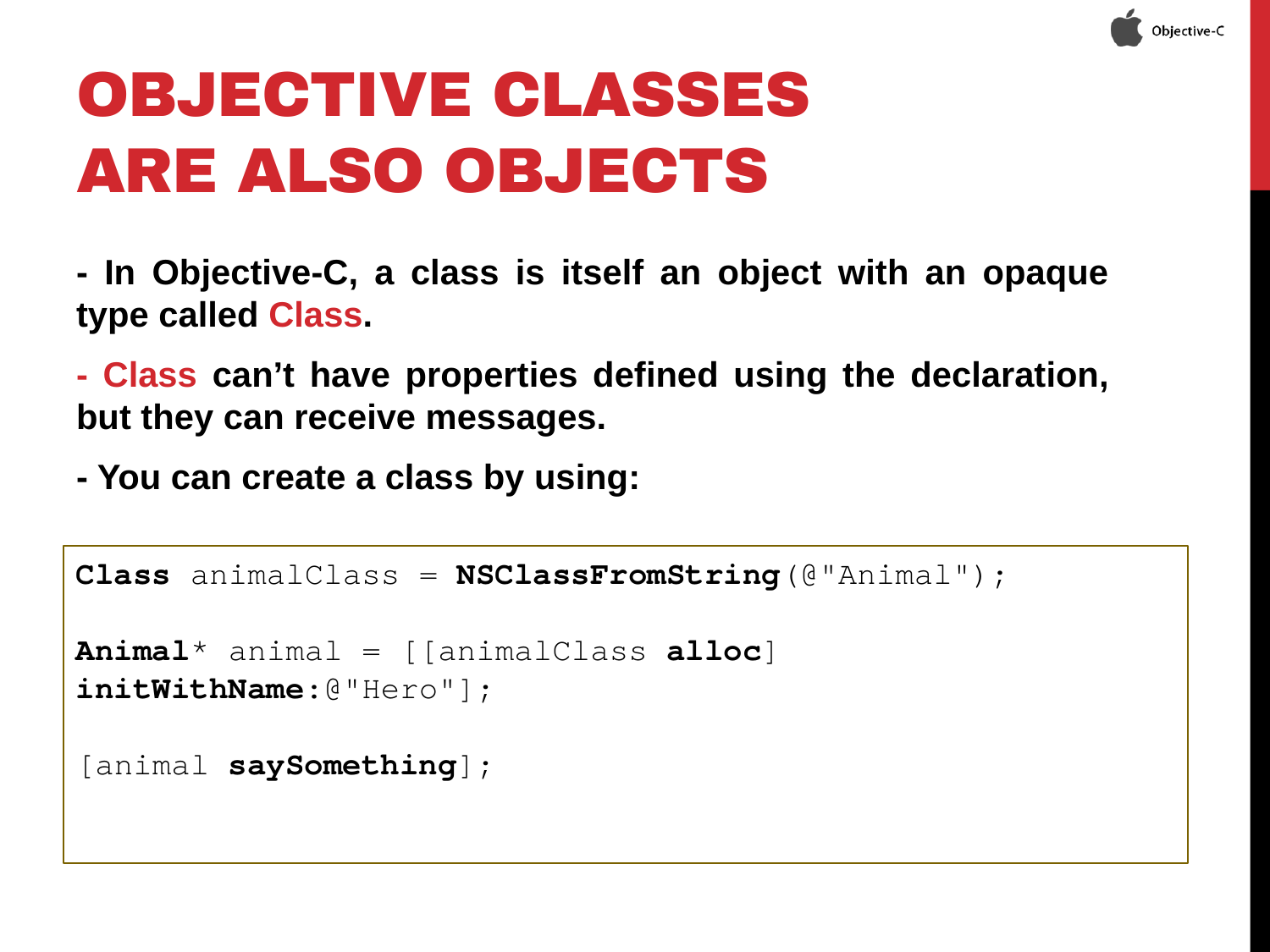

# Objective Classes are also objects
- In Objective-C, a class is itself an object with an opaque type called Class.
- Class can’t have properties defined using the declaration, but they can receive messages.
- You can create a class by using:

Class animalClass = NSClassFromString(@"Animal");

Animal* animal = [[animalClass alloc] initWithName:@"Hero"];

[animal saySomething];